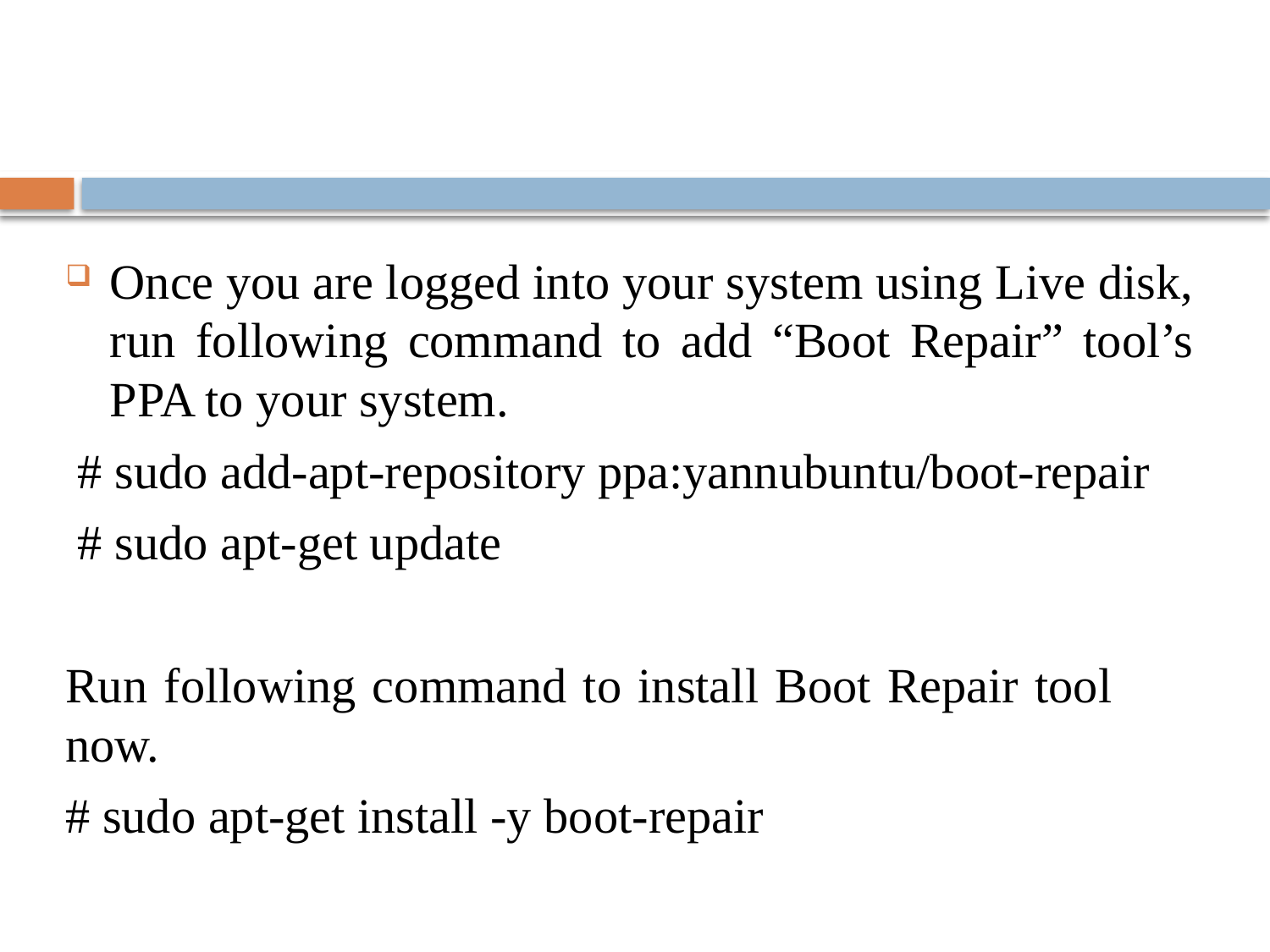

Once you are logged into your system using Live disk, run following command to add “Boot Repair” tool’s PPA to your system.
 # sudo add-apt-repository ppa:yannubuntu/boot-repair
 # sudo apt-get update

Run following command to install Boot Repair tool      now.
# sudo apt-get install -y boot-repair